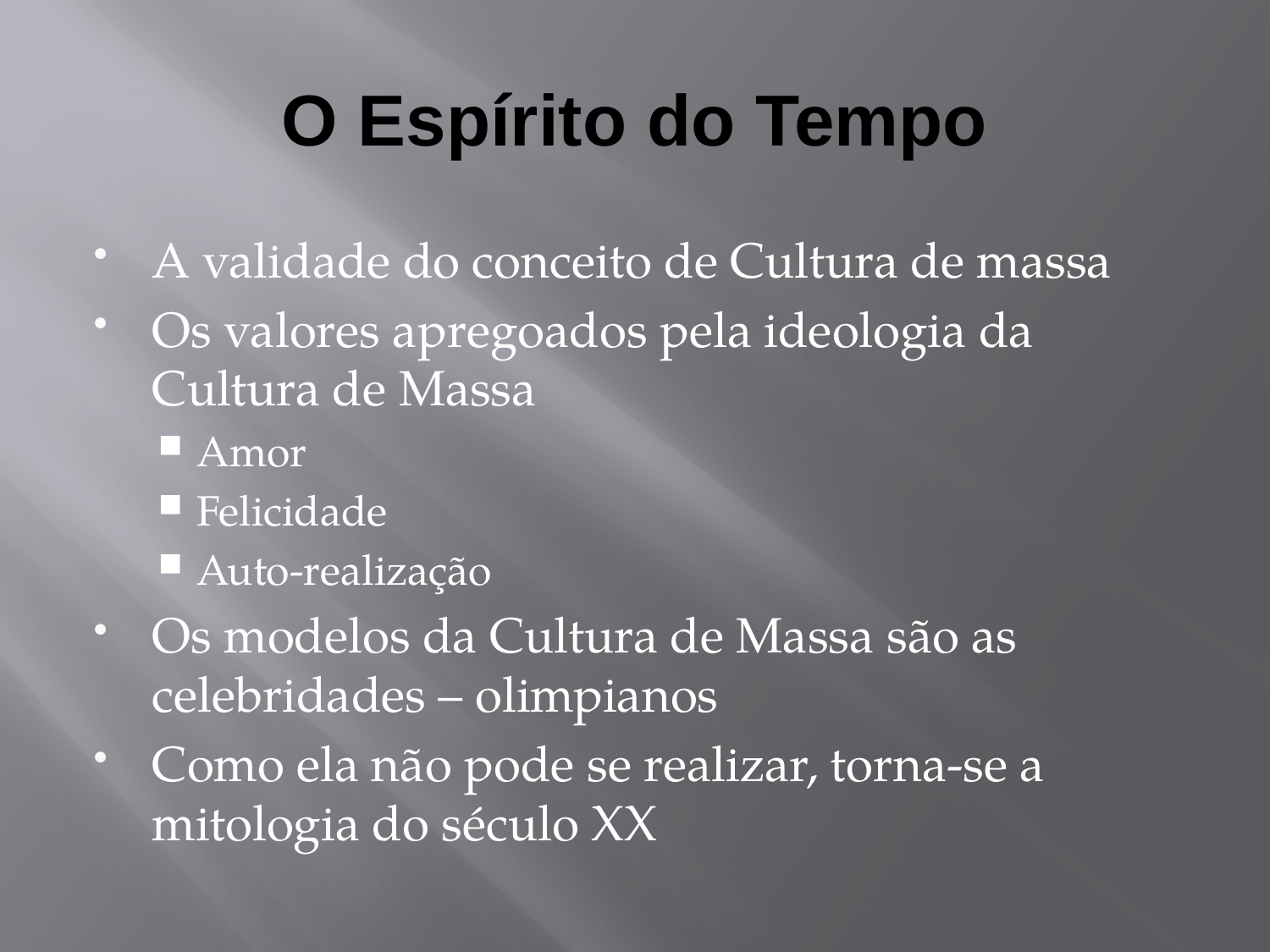

# O Espírito do Tempo
A validade do conceito de Cultura de massa
Os valores apregoados pela ideologia da Cultura de Massa
Amor
Felicidade
Auto-realização
Os modelos da Cultura de Massa são as celebridades – olimpianos
Como ela não pode se realizar, torna-se a mitologia do século XX